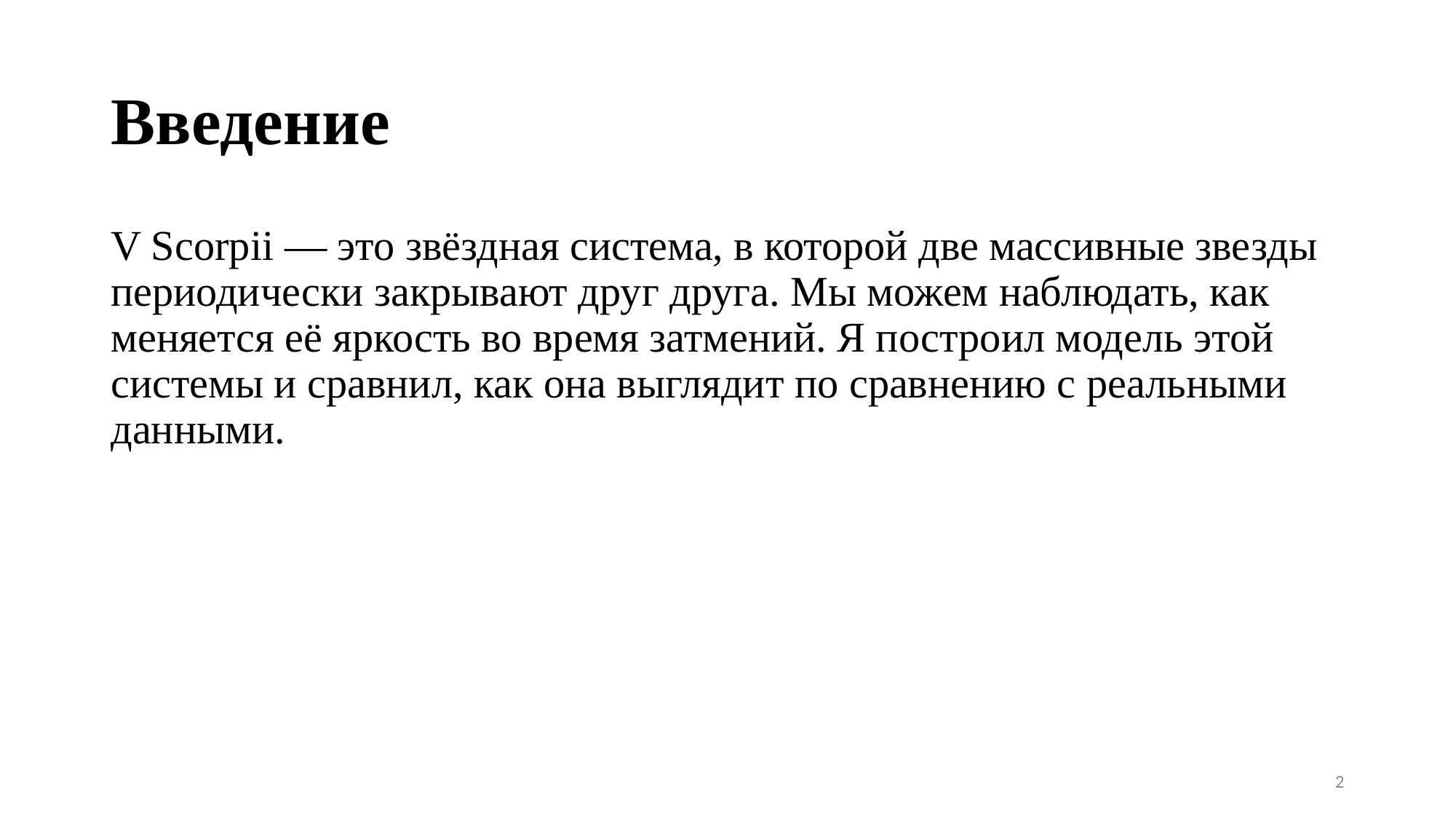

# Введение
V Scorpii — это звёздная система, в которой две массивные звезды периодически закрывают друг друга. Мы можем наблюдать, как меняется её яркость во время затмений. Я построил модель этой системы и сравнил, как она выглядит по сравнению с реальными данными.

2